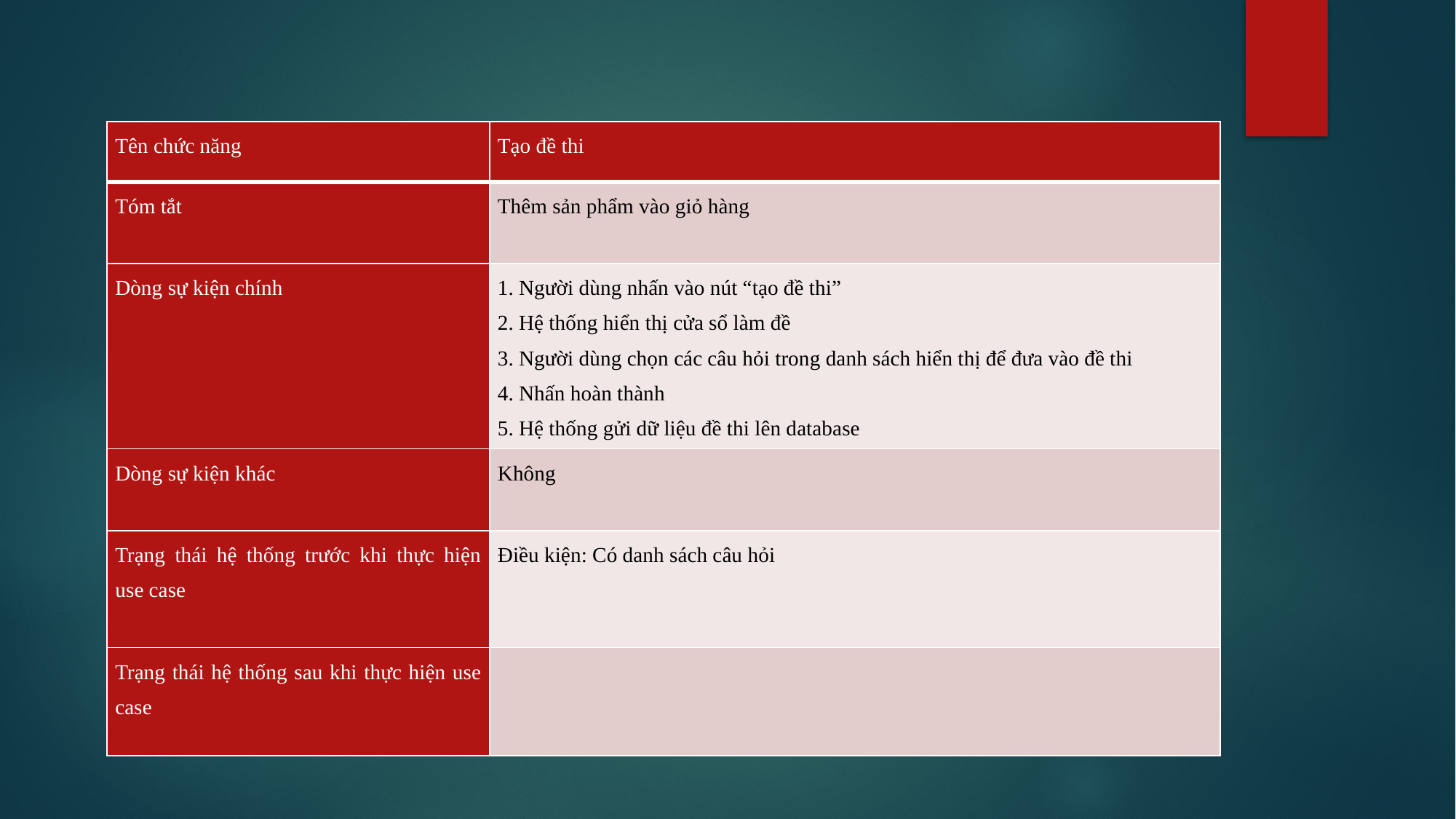

| Tên chức năng | Tạo đề thi |
| --- | --- |
| Tóm tắt | Thêm sản phẩm vào giỏ hàng |
| Dòng sự kiện chính | 1. Người dùng nhấn vào nút “tạo đề thi” 2. Hệ thống hiển thị cửa sổ làm đề 3. Người dùng chọn các câu hỏi trong danh sách hiển thị để đưa vào đề thi 4. Nhấn hoàn thành 5. Hệ thống gửi dữ liệu đề thi lên database |
| Dòng sự kiện khác | Không |
| Trạng thái hệ thống trước khi thực hiện use case | Điều kiện: Có danh sách câu hỏi |
| Trạng thái hệ thống sau khi thực hiện use case |  |